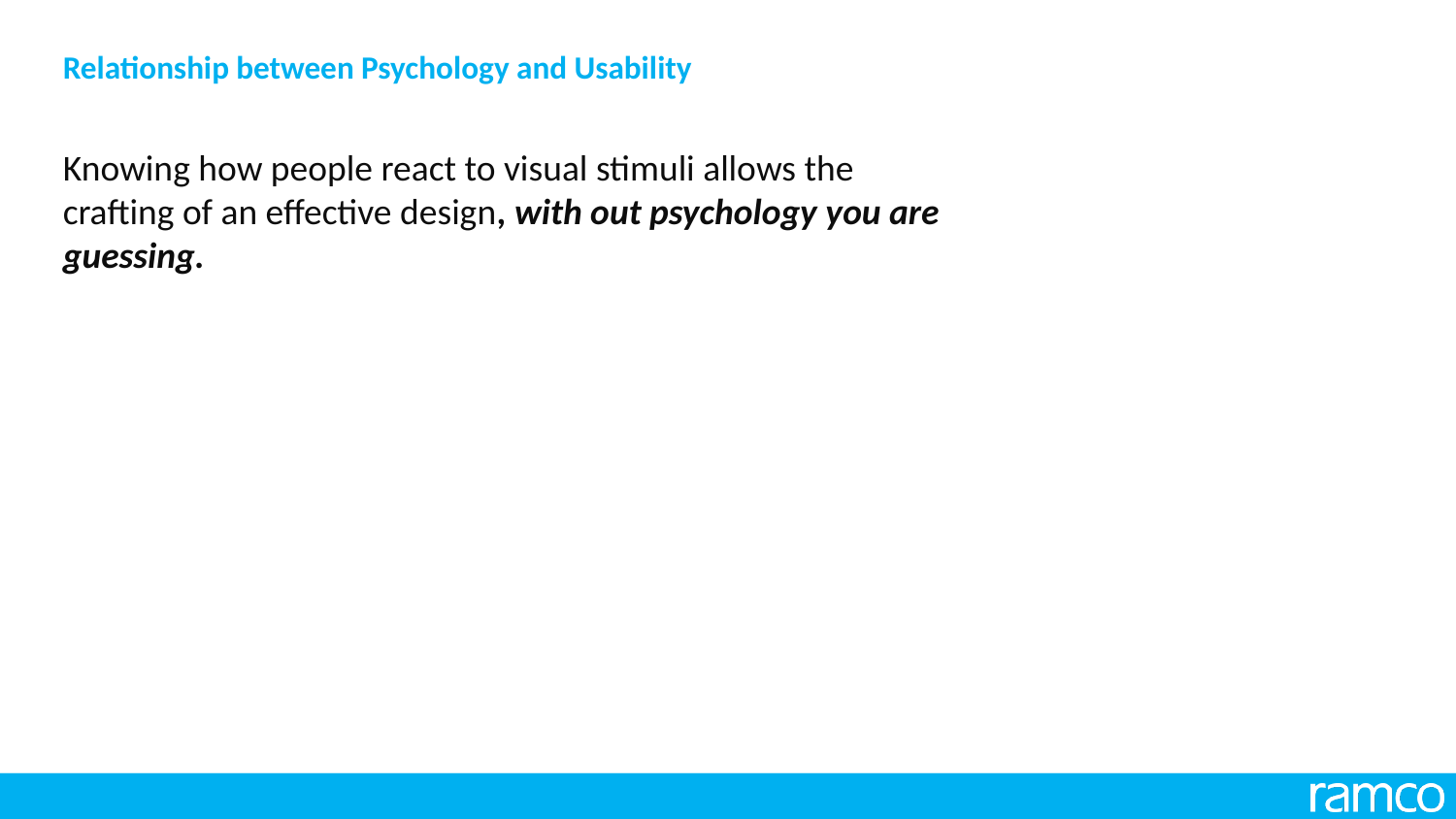

# Relationship between Psychology and Usability
Knowing how people react to visual stimuli allows the crafting of an effective design, with out psychology you are guessing.